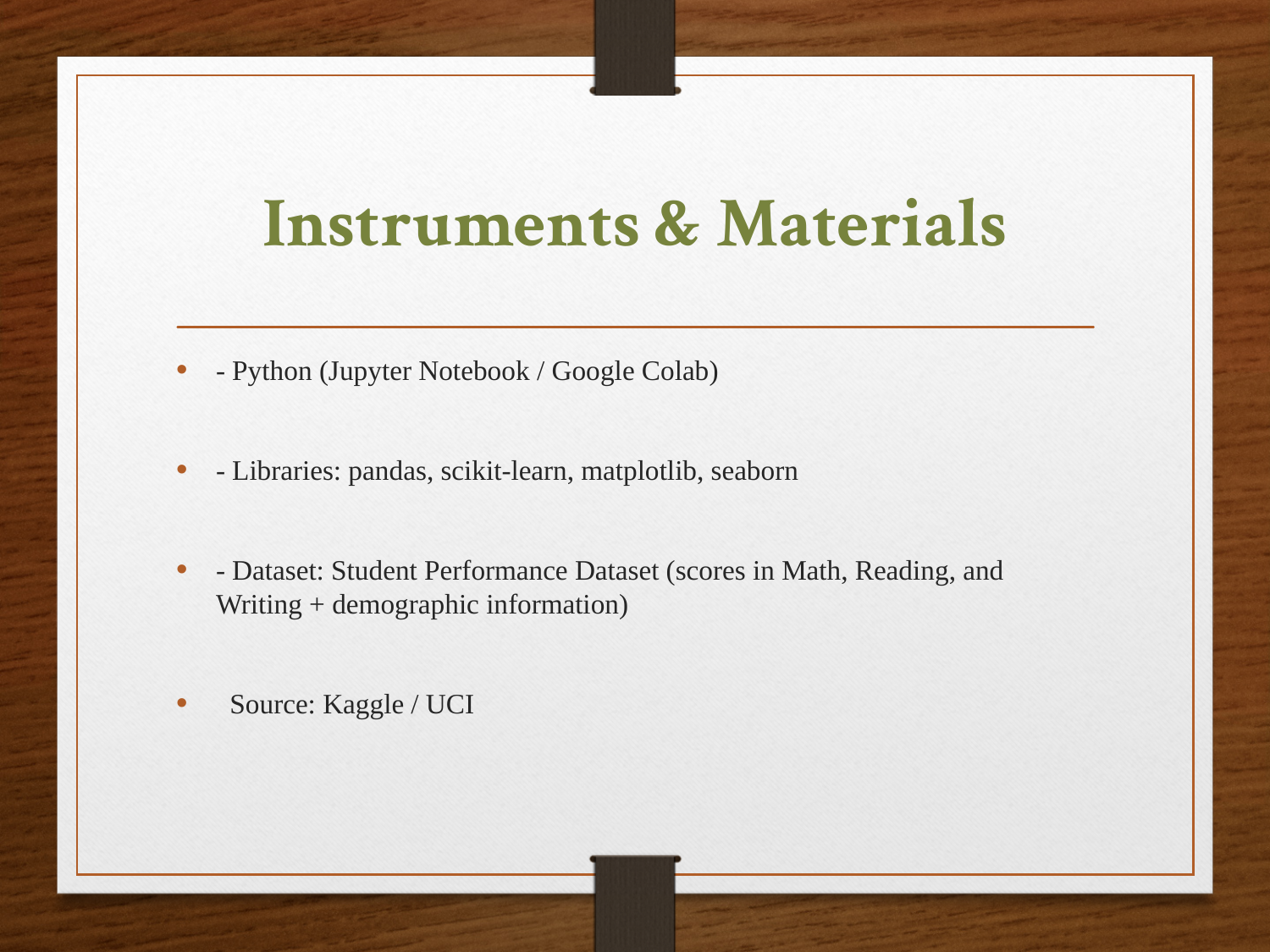

# Instruments & Materials
- Python (Jupyter Notebook / Google Colab)

- Libraries: pandas, scikit-learn, matplotlib, seaborn

- Dataset: Student Performance Dataset (scores in Math, Reading, and Writing + demographic information)

  Source: Kaggle / UCI